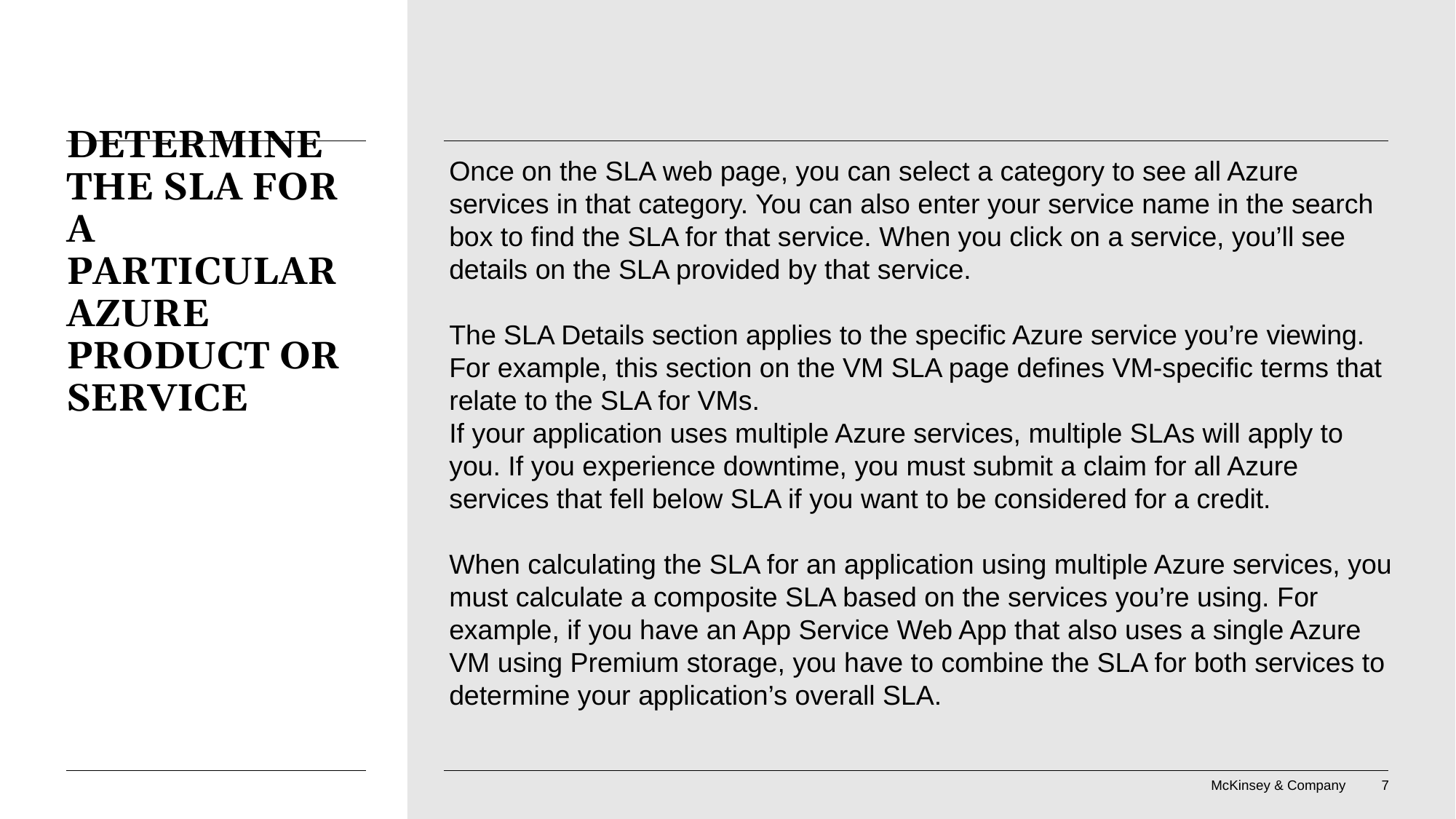

Once on the SLA web page, you can select a category to see all Azure services in that category. You can also enter your service name in the search box to find the SLA for that service. When you click on a service, you’ll see details on the SLA provided by that service.

The SLA Details section applies to the specific Azure service you’re viewing. For example, this section on the VM SLA page defines VM-specific terms that relate to the SLA for VMs.
If your application uses multiple Azure services, multiple SLAs will apply to you. If you experience downtime, you must submit a claim for all Azure services that fell below SLA if you want to be considered for a credit.

When calculating the SLA for an application using multiple Azure services, you must calculate a composite SLA based on the services you’re using. For example, if you have an App Service Web App that also uses a single Azure VM using Premium storage, you have to combine the SLA for both services to determine your application’s overall SLA.

# Determine the SLA for a particular Azure product or service